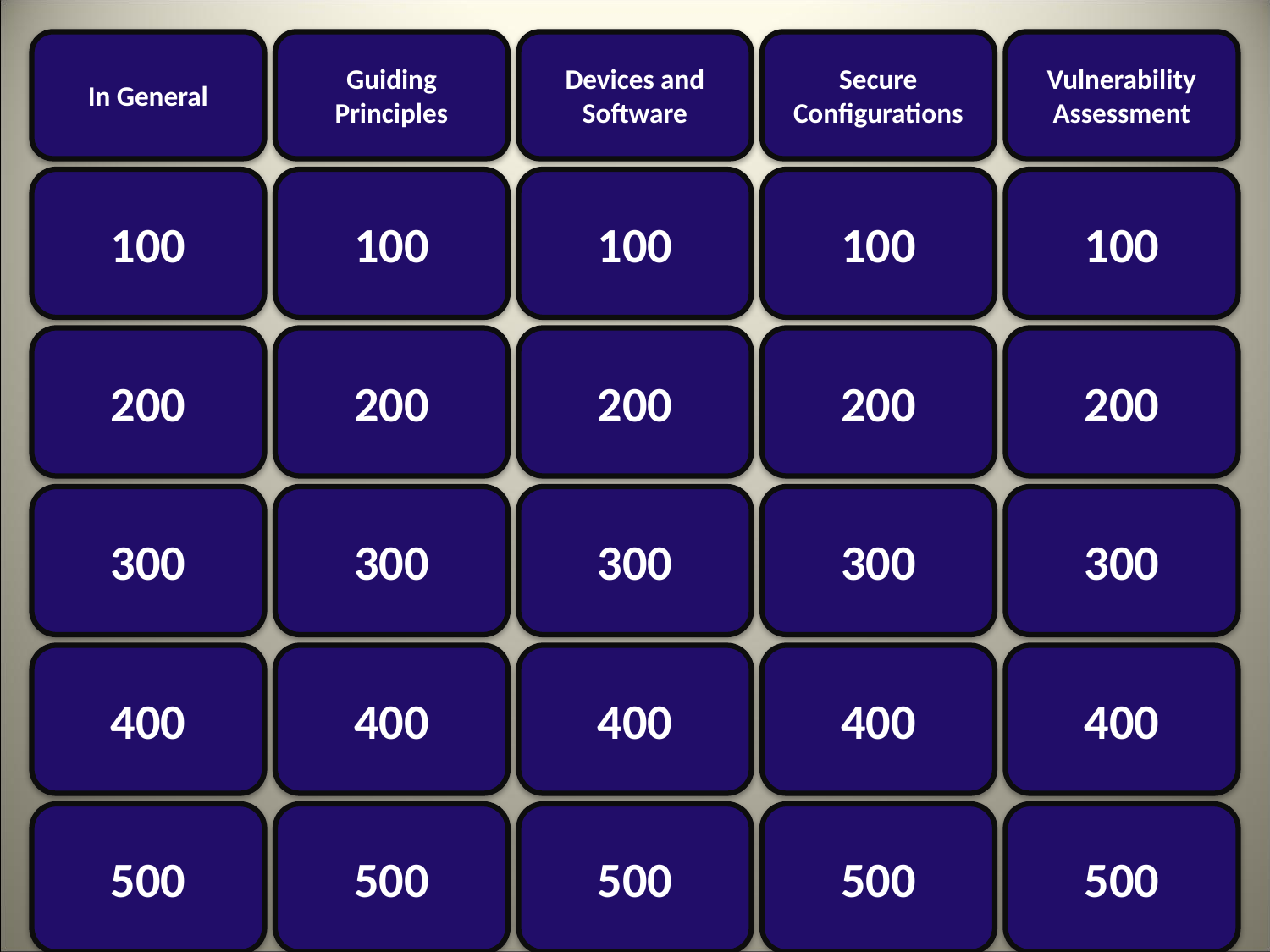

In General
Guiding Principles
Devices and Software
Secure Configurations
Vulnerability Assessment
100
100
100
100
100
200
200
200
200
200
300
300
300
300
300
400
400
400
400
400
500
500
500
500
500